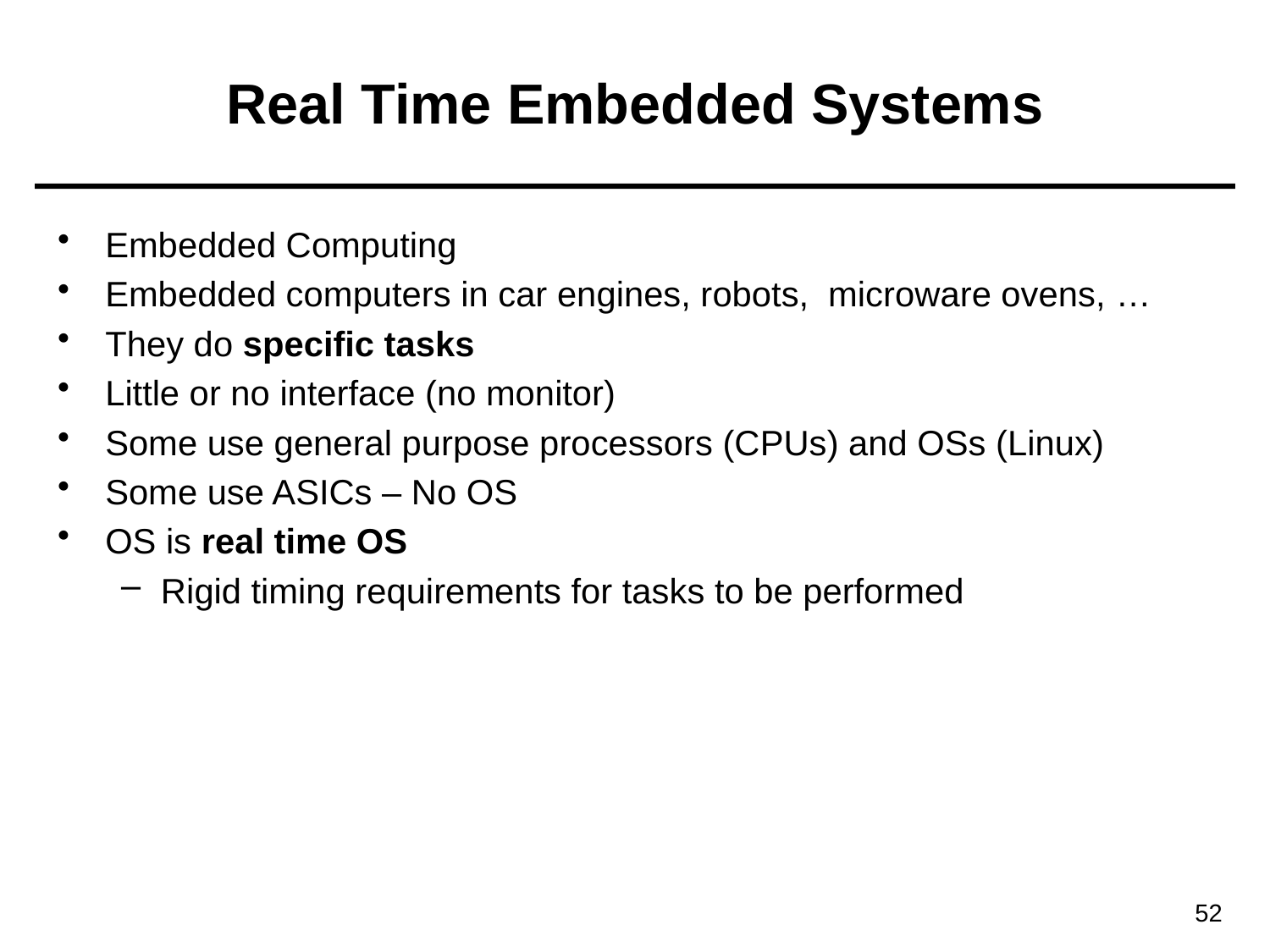

# Real Time Embedded Systems
Embedded Computing
Embedded computers in car engines, robots,  microware ovens, …
They do specific tasks
Little or no interface (no monitor)
Some use general purpose processors (CPUs) and OSs (Linux)
Some use ASICs – No OS
OS is real time OS
Rigid timing requirements for tasks to be performed

52